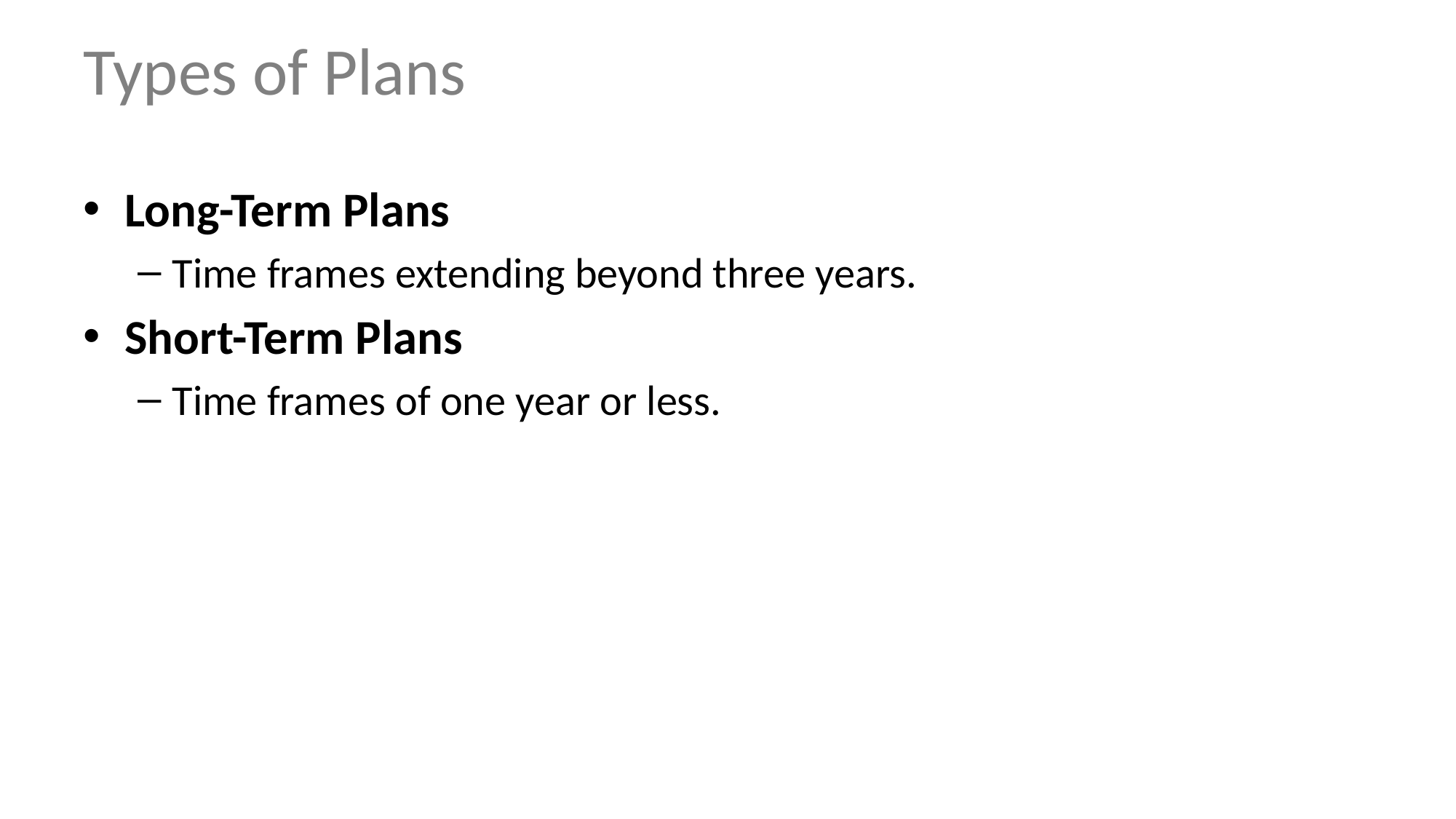

# Types of Plans
Long-Term Plans
Time frames extending beyond three years.
Short-Term Plans
Time frames of one year or less.